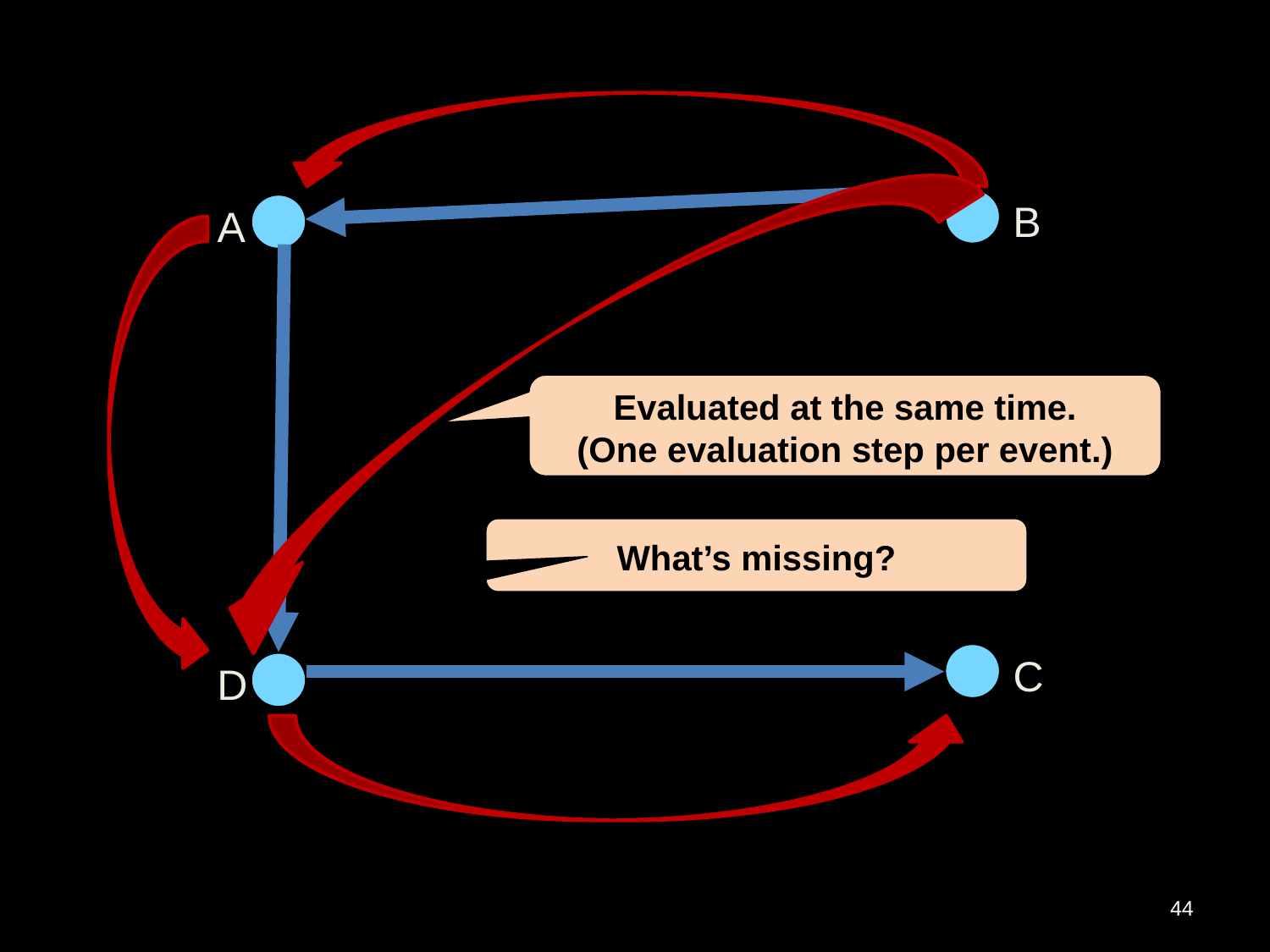

B
A

Evaluated at the same time.
(One evaluation step per event.)

What’s missing?

C
D

44